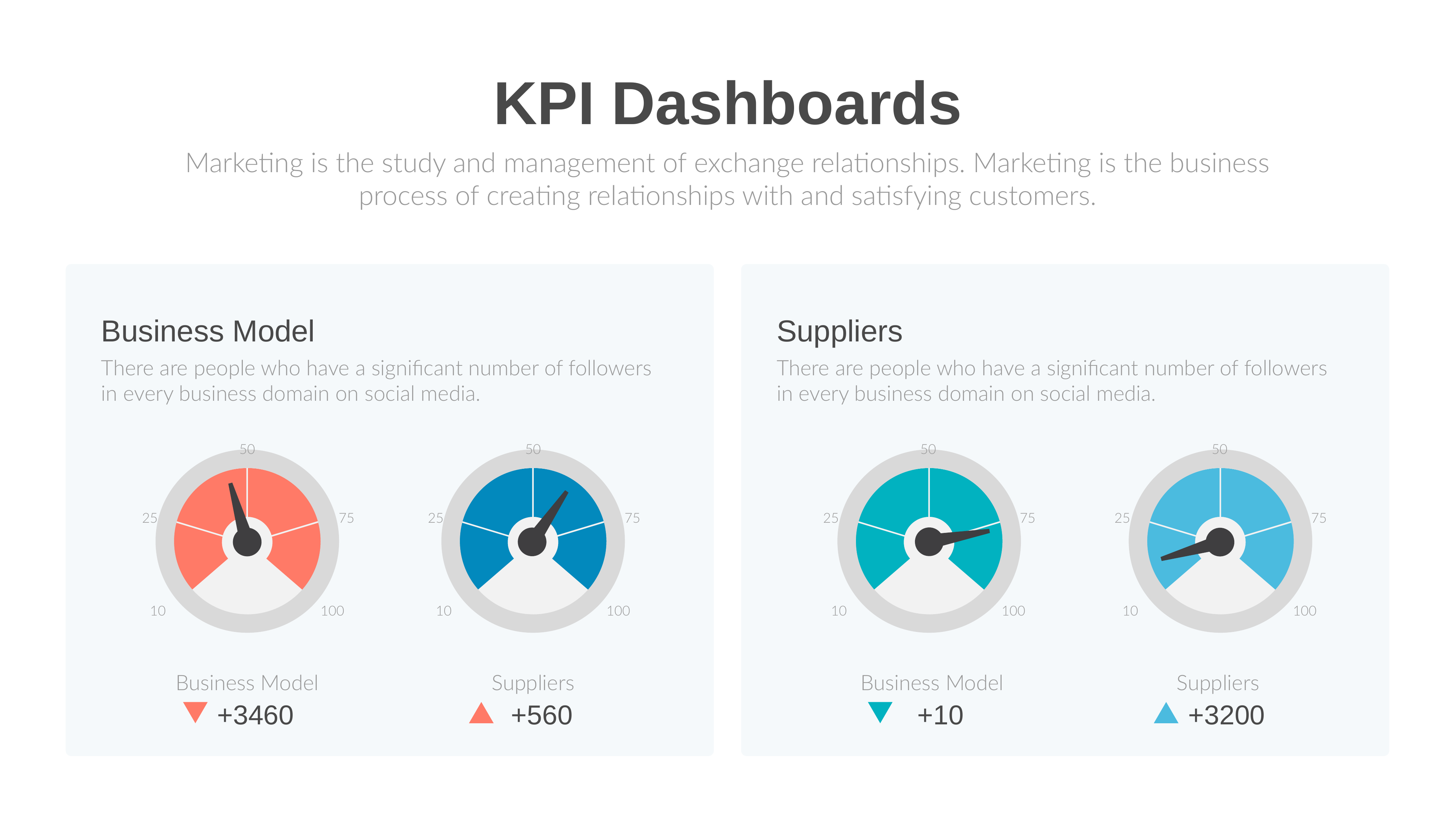

KPI Dashboards
Marketing is the study and management of exchange relationships. Marketing is the business process of creating relationships with and satisfying customers.

Business Model
There are people who have a significant number of followers in every business domain on social media.
Suppliers
There are people who have a significant number of followers in every business domain on social media.
50
25
75
10
100

50
25
75
10
100

50
25
75
10
100

50
25
75
10
100

Business Model
+3460

Suppliers
+560

Business Model
+10

Suppliers
+3200